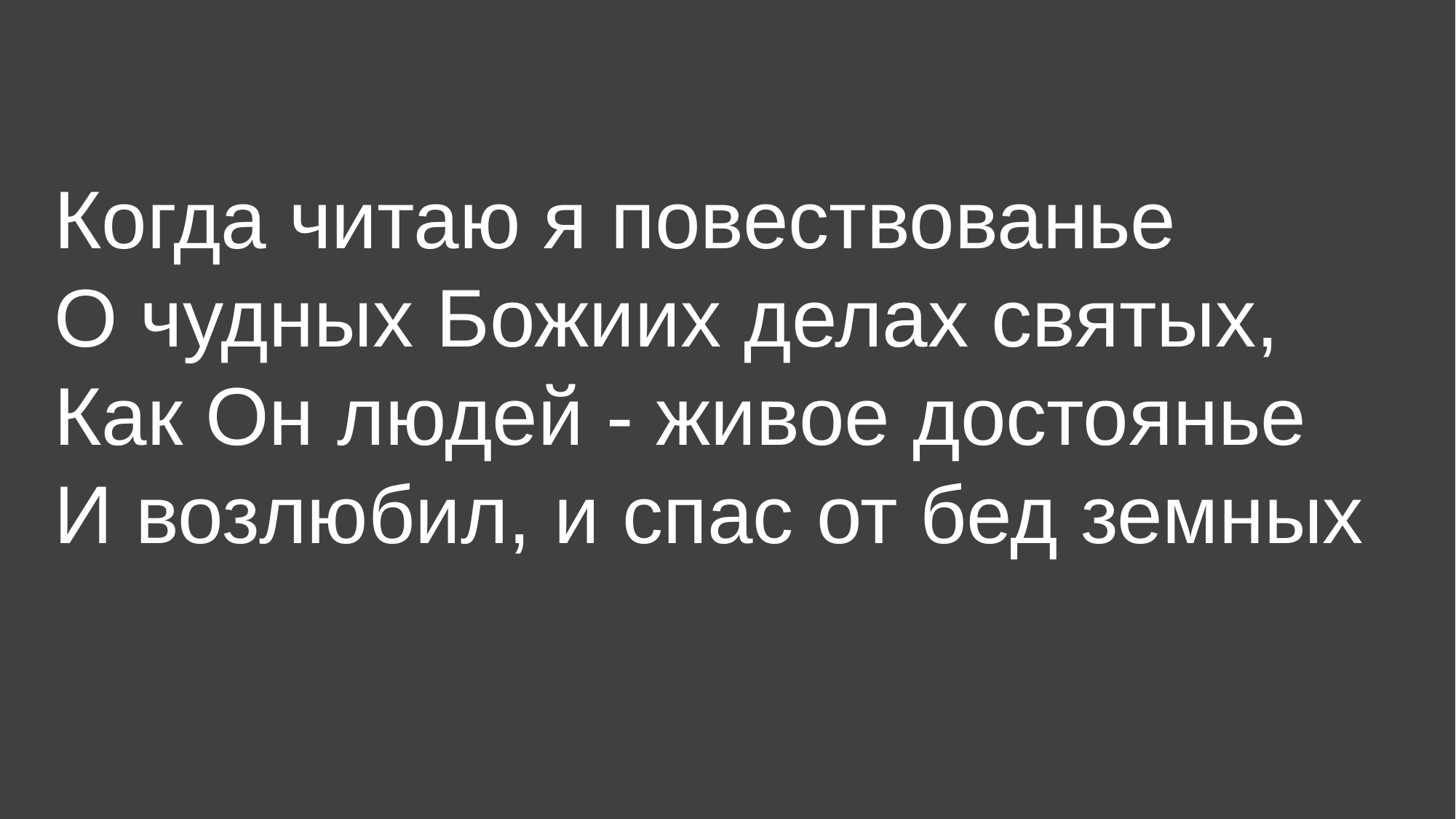

Когда читаю я повествованье
О чудных Божиих делах святых,
Как Он людей - живое достоянье
И возлюбил, и спас от бед земных